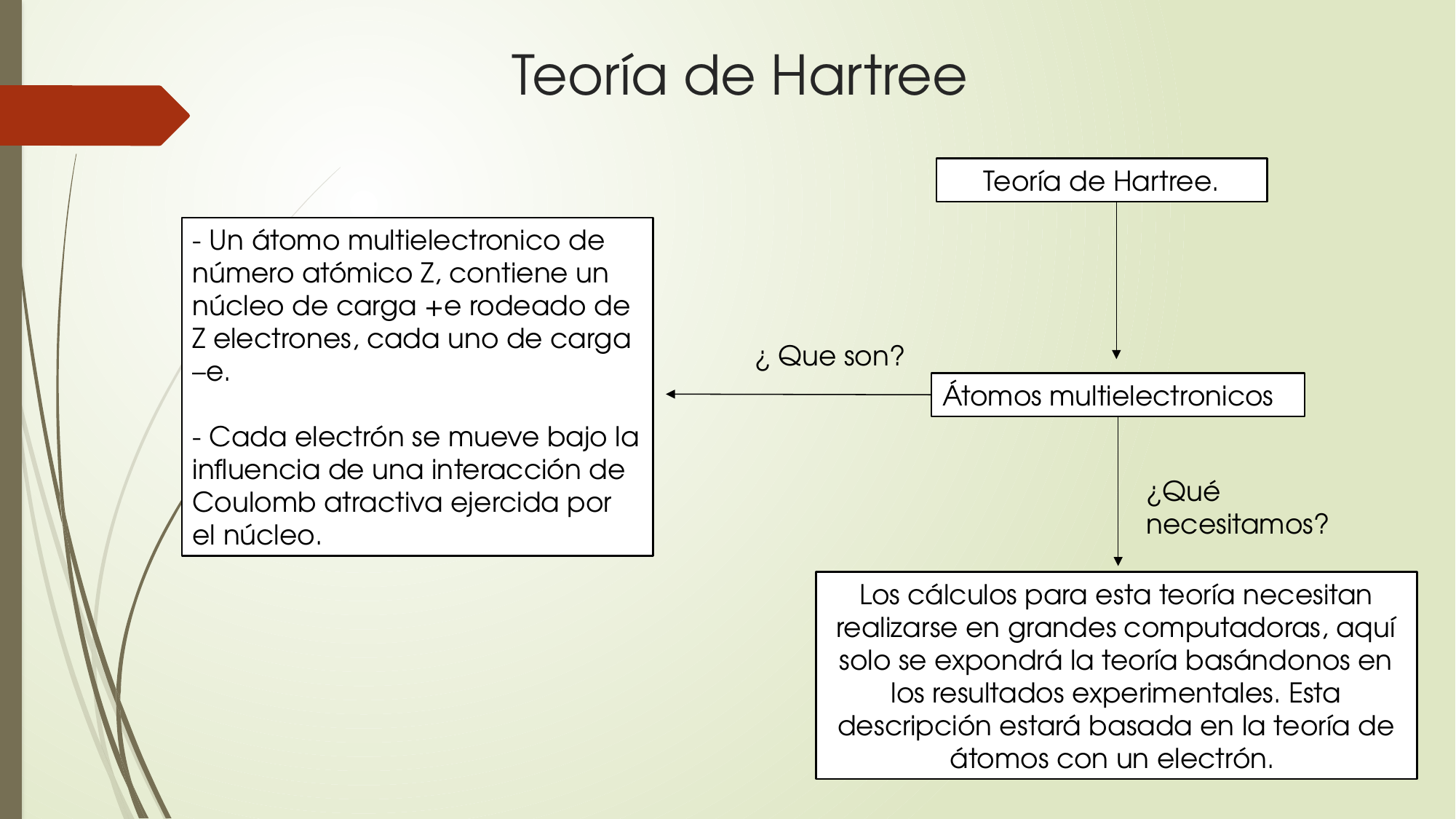

# Teoría de Hartree
Teoría de Hartree.
- Un átomo multielectronico de número atómico Z, contiene un núcleo de carga +e rodeado de Z electrones, cada uno de carga –e.

- Cada electrón se mueve bajo la influencia de una interacción de Coulomb atractiva ejercida por el núcleo.
¿ Que son?
Átomos multielectronicos
¿Qué necesitamos?
Los cálculos para esta teoría necesitan realizarse en grandes computadoras, aquí solo se expondrá la teoría basándonos en los resultados experimentales. Esta descripción estará basada en la teoría de átomos con un electrón.